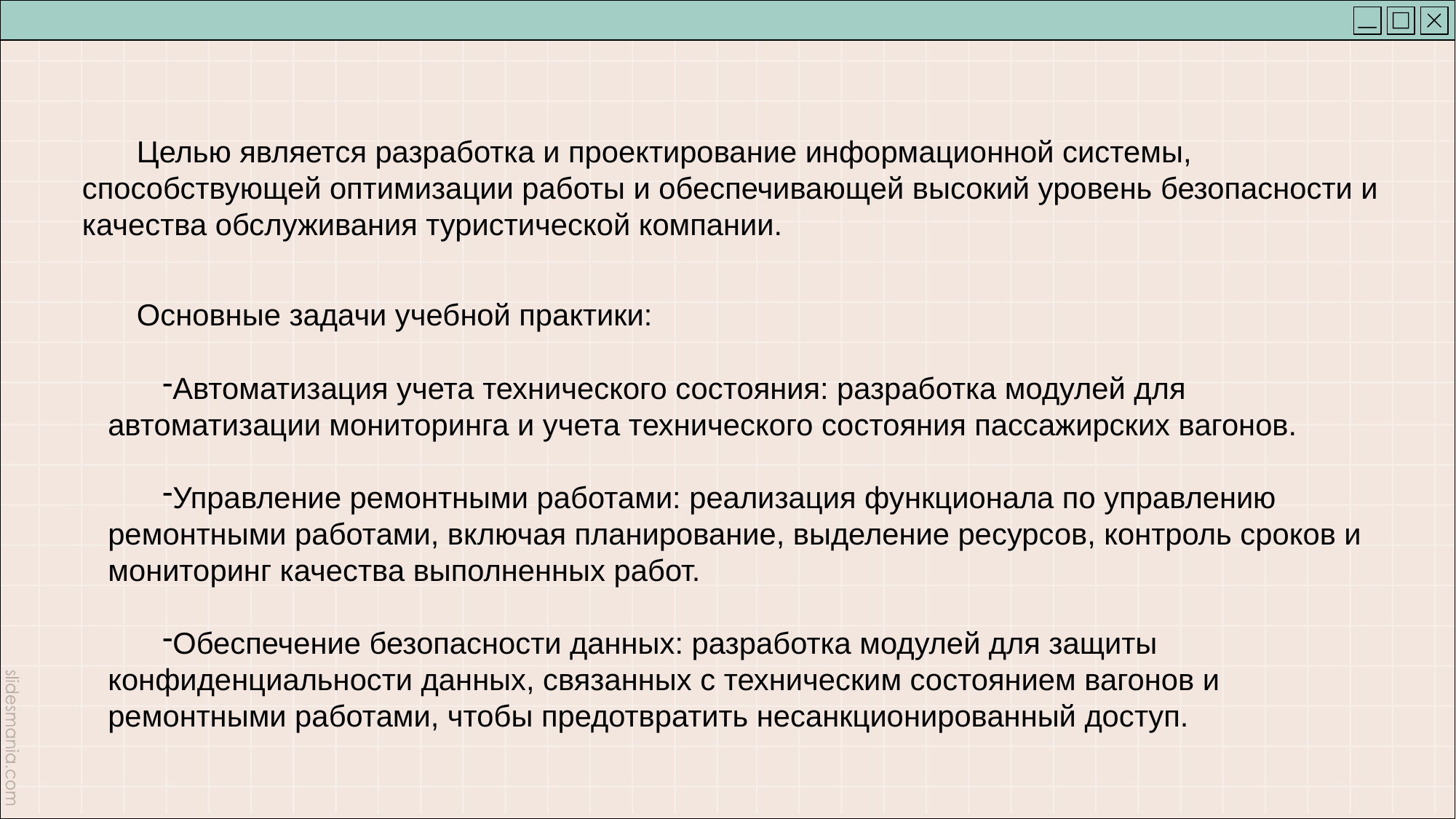

Целью является разработка и проектирование информационной системы, способствующей оптимизации работы и обеспечивающей высокий уровень безопасности и качества обслуживания туристической компании.
Основные задачи учебной практики:

Автоматизация учета технического состояния: разработка модулей для автоматизации мониторинга и учета технического состояния пассажирских вагонов.

Управление ремонтными работами: реализация функционала по управлению ремонтными работами, включая планирование, выделение ресурсов, контроль сроков и мониторинг качества выполненных работ.

Обеспечение безопасности данных: разработка модулей для защиты конфиденциальности данных, связанных с техническим состоянием вагонов и ремонтными работами, чтобы предотвратить несанкционированный доступ.